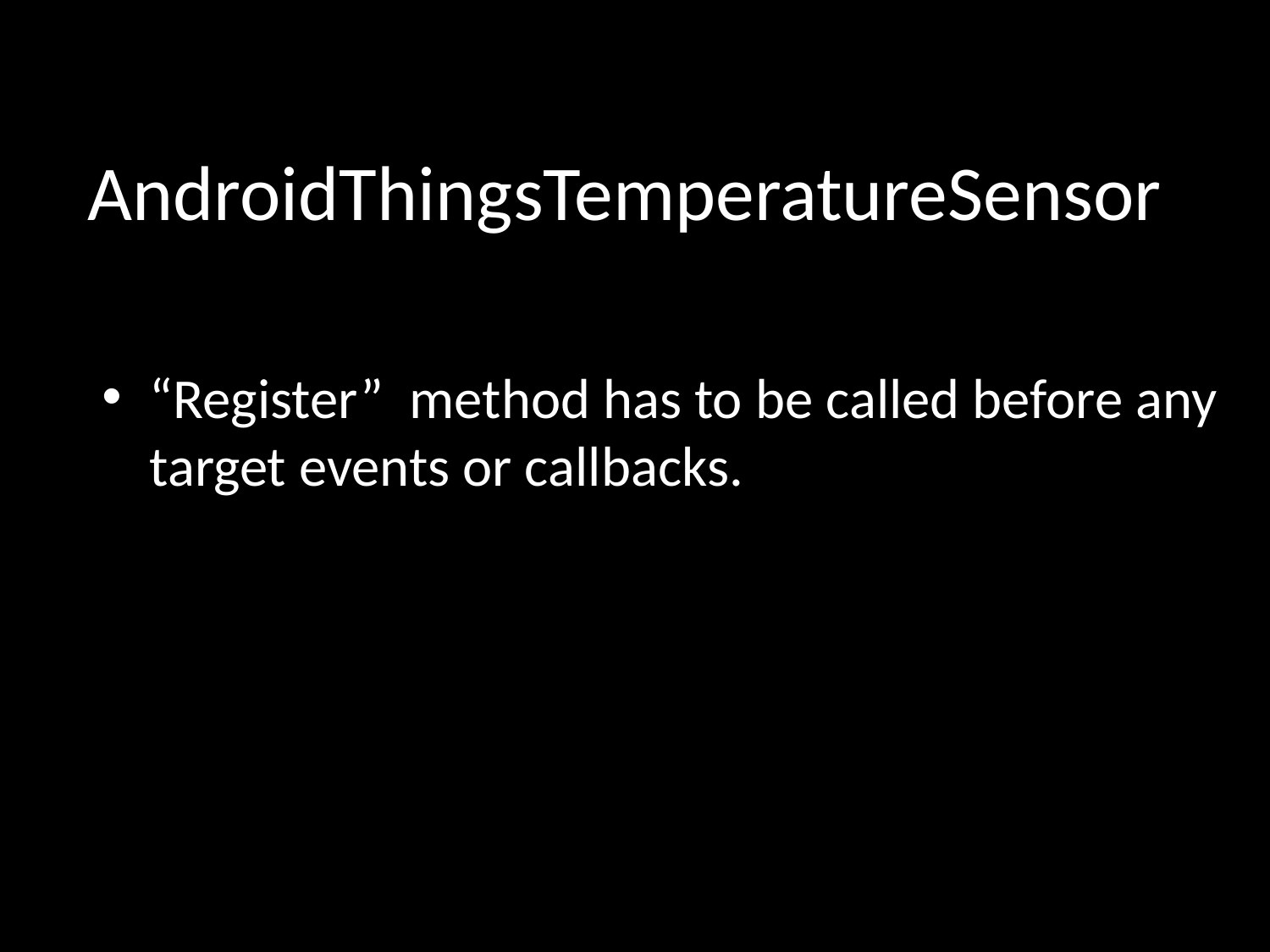

# AndroidThingsTemperatureSensor
“Register”  method has to be called before any target events or callbacks.